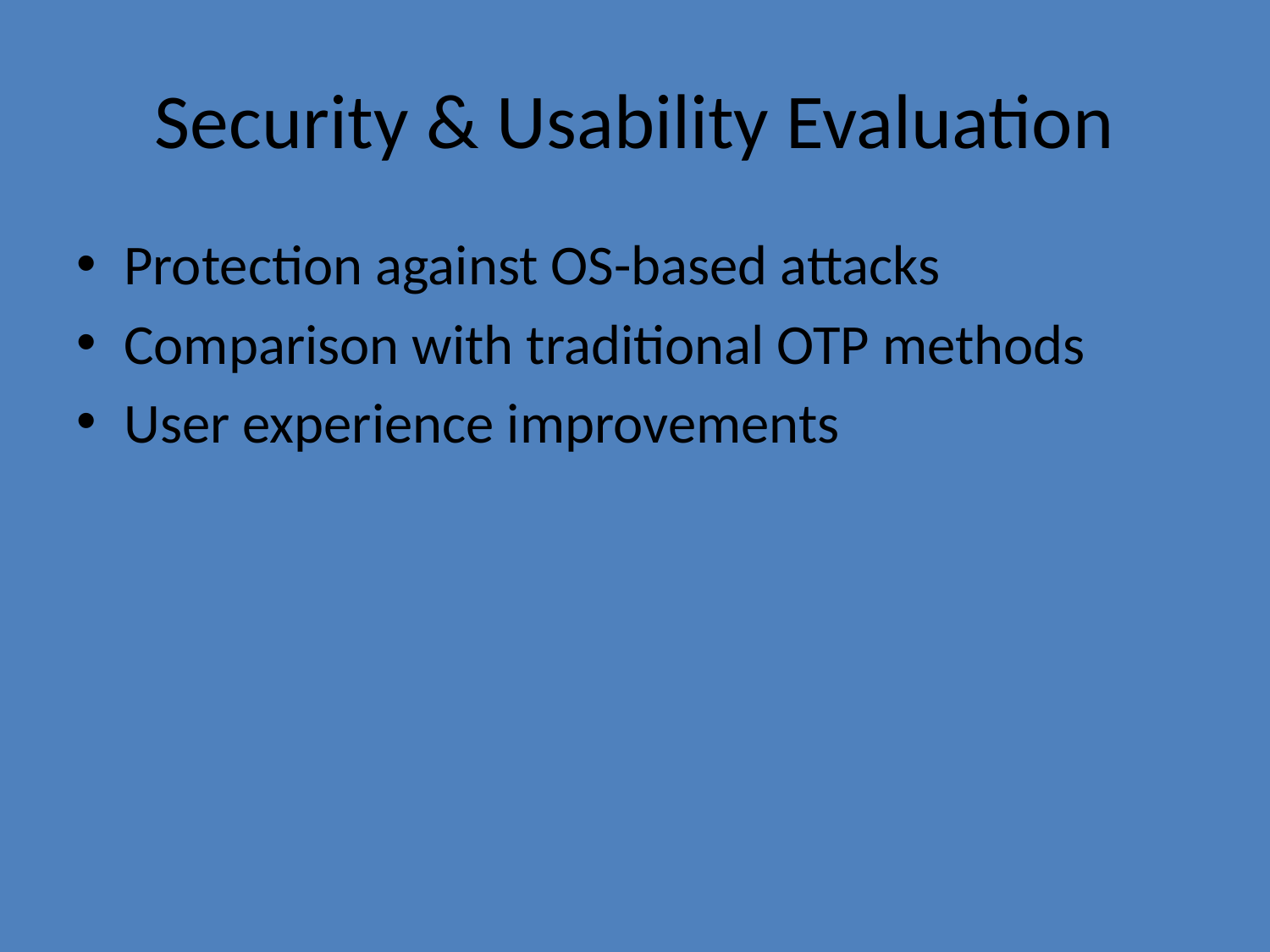

# Security & Usability Evaluation
Protection against OS-based attacks
Comparison with traditional OTP methods
User experience improvements